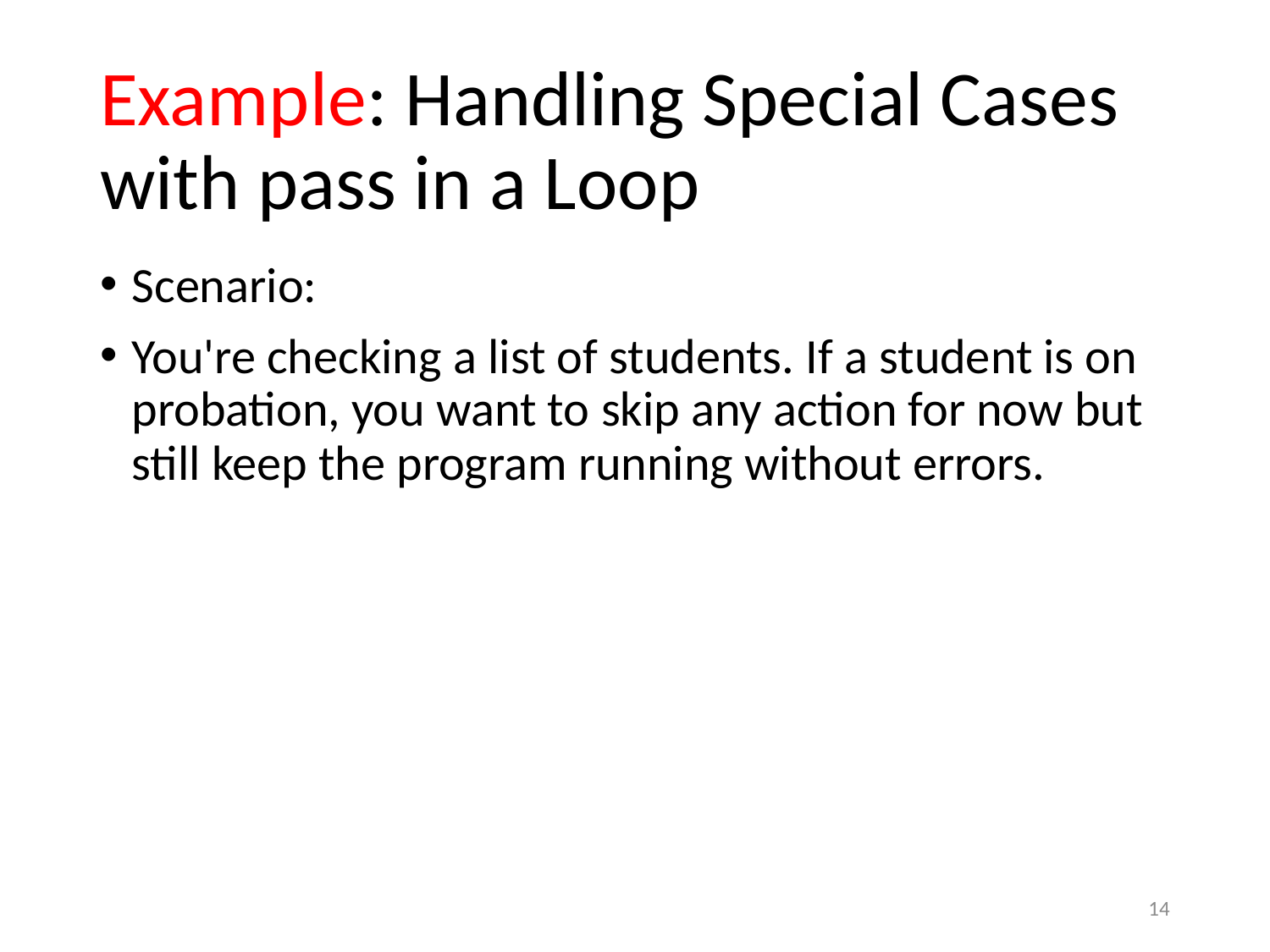

# Example: Handling Special Cases with pass in a Loop
Scenario:
You're checking a list of students. If a student is on probation, you want to skip any action for now but still keep the program running without errors.
14